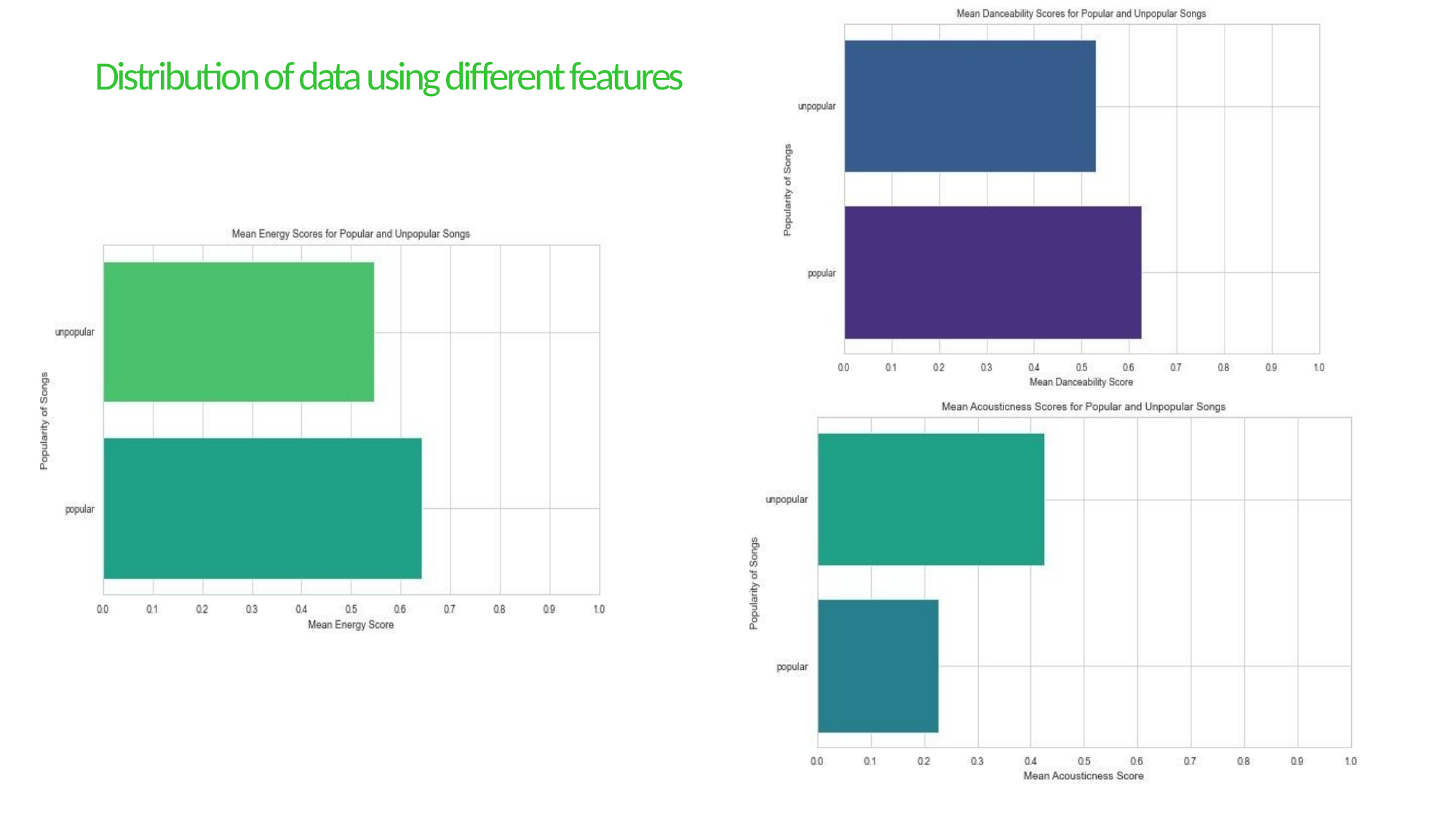

# Distribution of data using different features